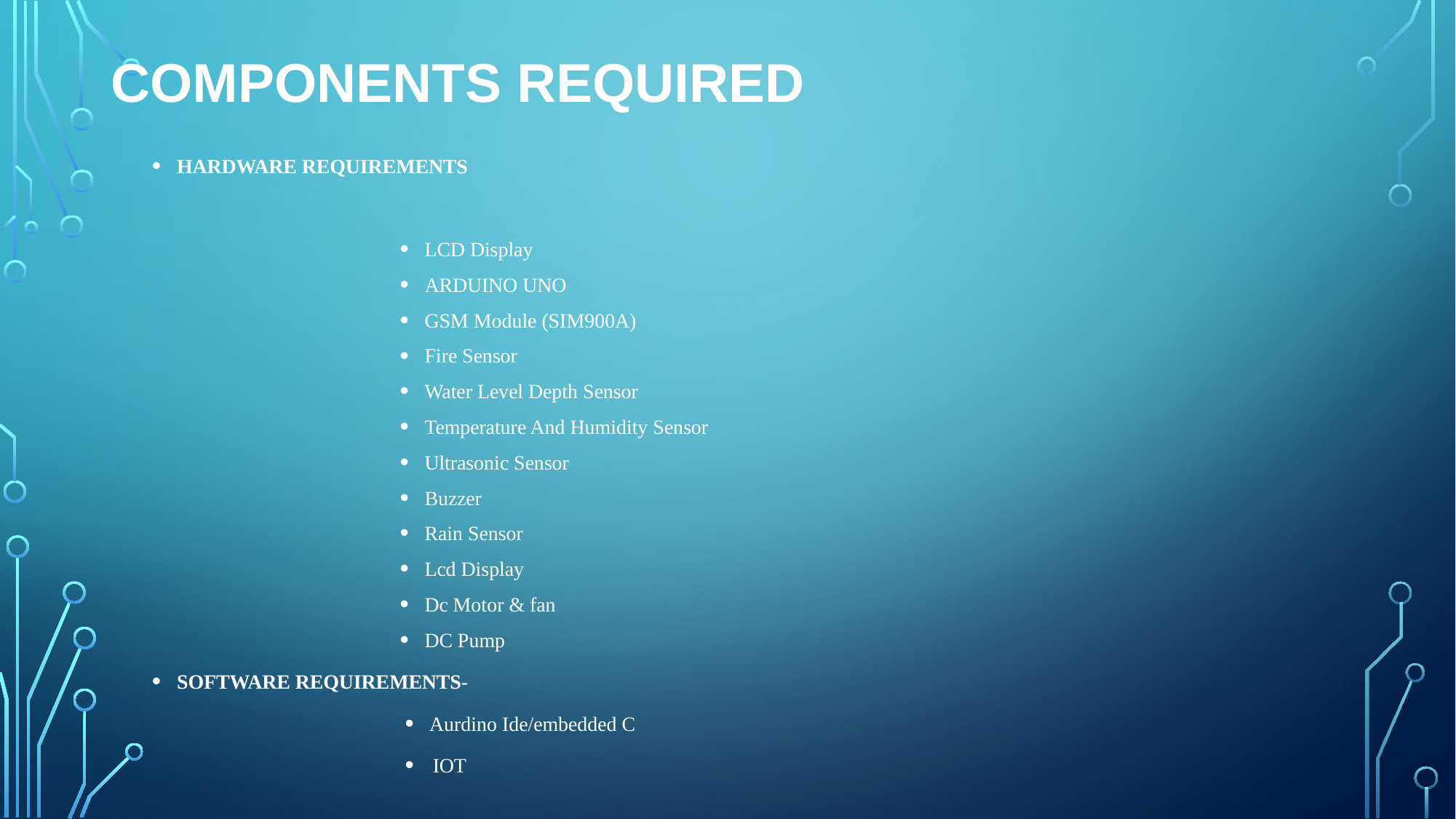

# COMPONENTS REQUIRED

HARDWARE REQUIREMENTS

LCD Display
ARDUINO UNO
GSM Module (SIM900A)
Fire Sensor
Water Level Depth Sensor
Temperature And Humidity Sensor
Ultrasonic Sensor
Buzzer
Rain Sensor
Lcd Display
Dc Motor & fan
DC Pump
SOFTWARE REQUIREMENTS-
 Aurdino Ide/embedded C
    IOT